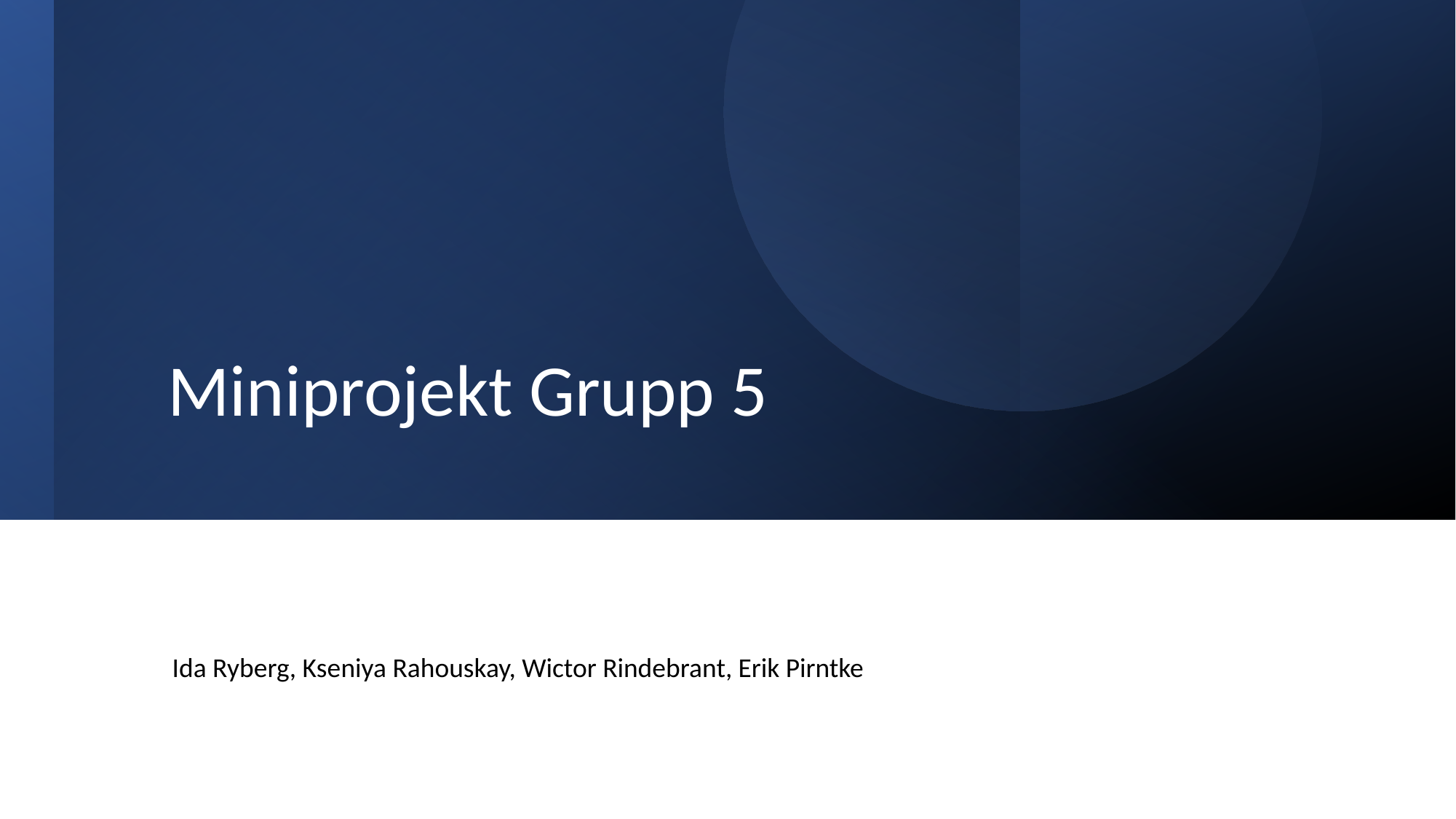

# Miniprojekt Grupp 5
Ida Ryberg, Kseniya Rahouskay, Wictor Rindebrant, Erik Pirntke